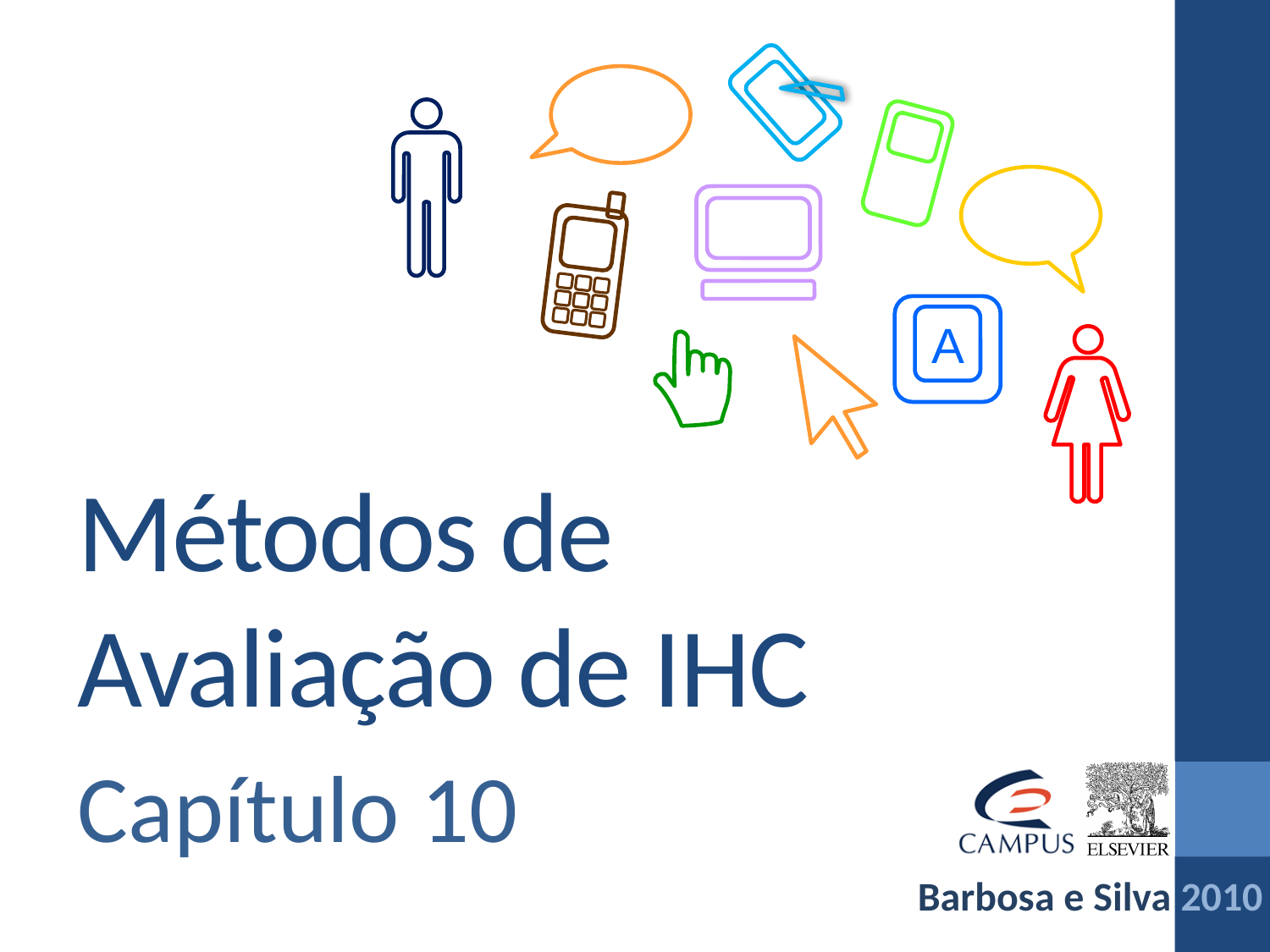

# Métodos de Avaliação de IHC
Capítulo 10